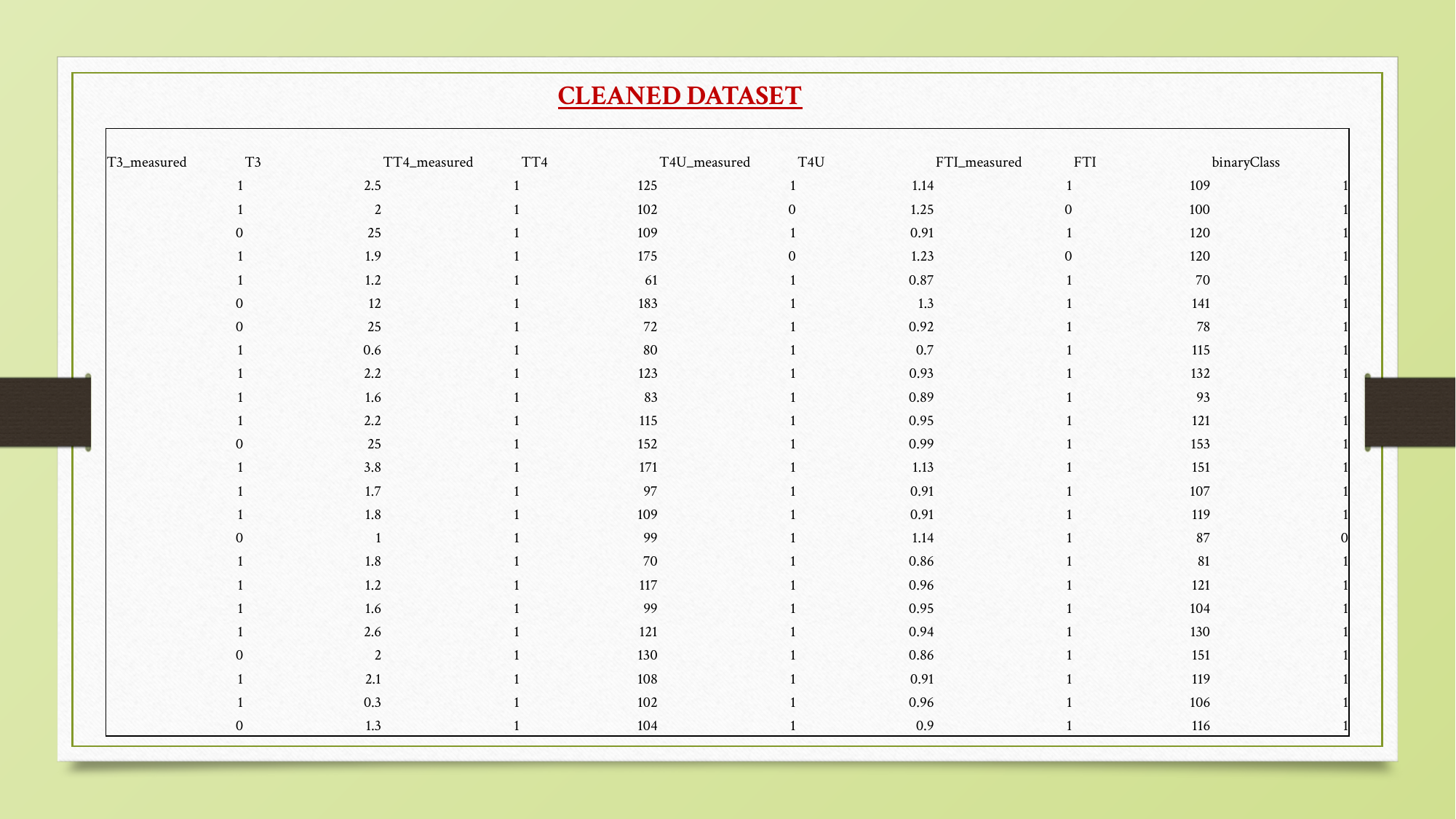

CLEANED DATASET
| T3\_measured | T3 | TT4\_measured | TT4 | T4U\_measured | T4U | FTI\_measured | FTI | binaryClass |
| --- | --- | --- | --- | --- | --- | --- | --- | --- |
| 1 | 2.5 | 1 | 125 | 1 | 1.14 | 1 | 109 | 1 |
| 1 | 2 | 1 | 102 | 0 | 1.25 | 0 | 100 | 1 |
| 0 | 25 | 1 | 109 | 1 | 0.91 | 1 | 120 | 1 |
| 1 | 1.9 | 1 | 175 | 0 | 1.23 | 0 | 120 | 1 |
| 1 | 1.2 | 1 | 61 | 1 | 0.87 | 1 | 70 | 1 |
| 0 | 12 | 1 | 183 | 1 | 1.3 | 1 | 141 | 1 |
| 0 | 25 | 1 | 72 | 1 | 0.92 | 1 | 78 | 1 |
| 1 | 0.6 | 1 | 80 | 1 | 0.7 | 1 | 115 | 1 |
| 1 | 2.2 | 1 | 123 | 1 | 0.93 | 1 | 132 | 1 |
| 1 | 1.6 | 1 | 83 | 1 | 0.89 | 1 | 93 | 1 |
| 1 | 2.2 | 1 | 115 | 1 | 0.95 | 1 | 121 | 1 |
| 0 | 25 | 1 | 152 | 1 | 0.99 | 1 | 153 | 1 |
| 1 | 3.8 | 1 | 171 | 1 | 1.13 | 1 | 151 | 1 |
| 1 | 1.7 | 1 | 97 | 1 | 0.91 | 1 | 107 | 1 |
| 1 | 1.8 | 1 | 109 | 1 | 0.91 | 1 | 119 | 1 |
| 0 | 1 | 1 | 99 | 1 | 1.14 | 1 | 87 | 0 |
| 1 | 1.8 | 1 | 70 | 1 | 0.86 | 1 | 81 | 1 |
| 1 | 1.2 | 1 | 117 | 1 | 0.96 | 1 | 121 | 1 |
| 1 | 1.6 | 1 | 99 | 1 | 0.95 | 1 | 104 | 1 |
| 1 | 2.6 | 1 | 121 | 1 | 0.94 | 1 | 130 | 1 |
| 0 | 2 | 1 | 130 | 1 | 0.86 | 1 | 151 | 1 |
| 1 | 2.1 | 1 | 108 | 1 | 0.91 | 1 | 119 | 1 |
| 1 | 0.3 | 1 | 102 | 1 | 0.96 | 1 | 106 | 1 |
| 0 | 1.3 | 1 | 104 | 1 | 0.9 | 1 | 116 | 1 |